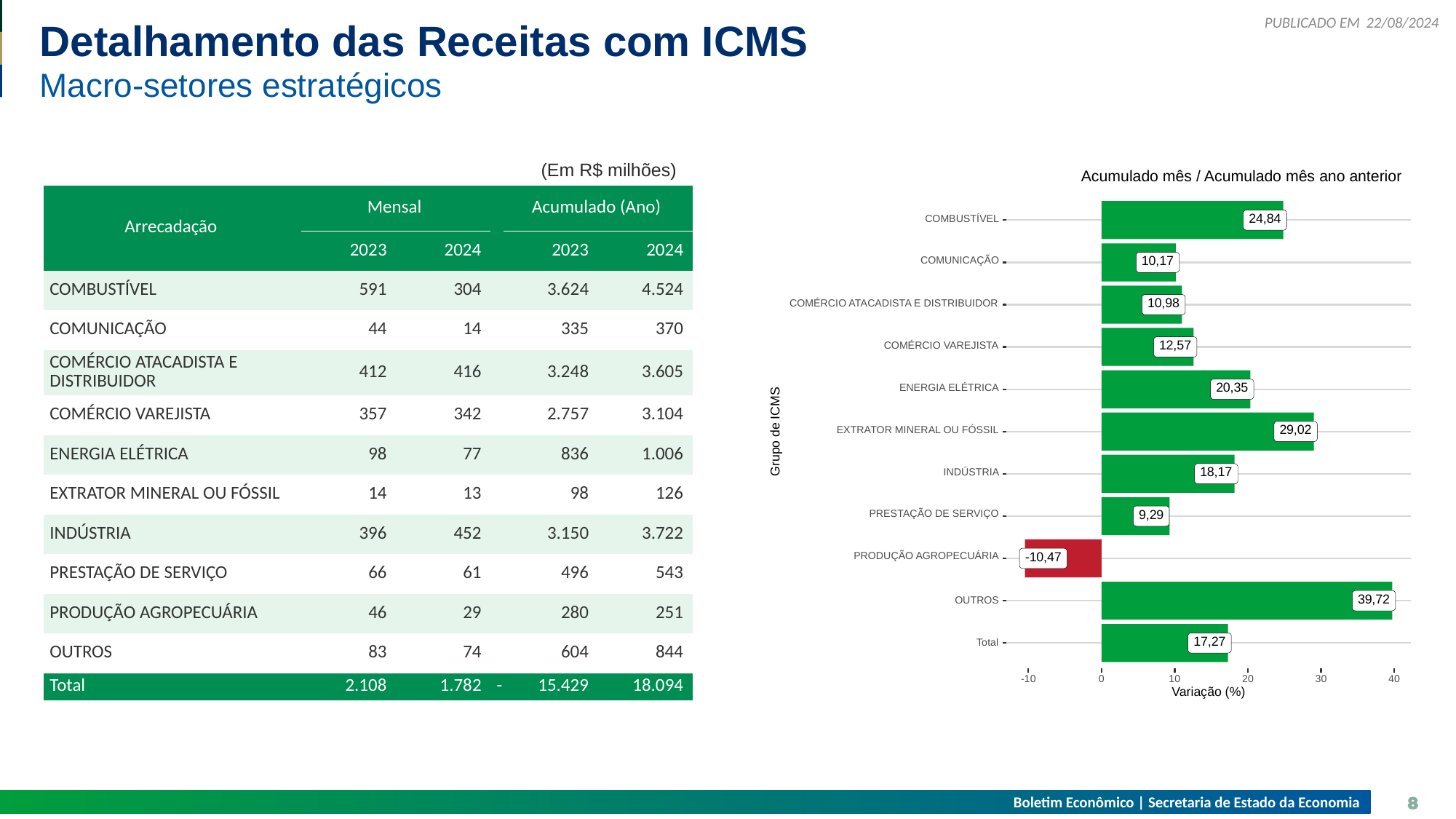

22/08/2024
# Detalhamento das Receitas com ICMS
Macro-setores estratégicos
(Em R$ milhões)

Acumulado mês / Acumulado mês ano anterior

24,84
COMBUSTÍVEL

COMUNICAÇÃO
10,17

10,98
COMÉRCIO ATACADISTA E DISTRIBUIDOR

12,57
COMÉRCIO VAREJISTA

20,35
ENERGIA ELÉTRICA

29,02
Grupo de ICMS
EXTRATOR MINERAL OU FÓSSIL

18,17
INDÚSTRIA

PRESTAÇÃO DE SERVIÇO
9,29

PRODUÇÃO AGROPECUÁRIA
-10,47

39,72
OUTROS

17,27
Total

30
-10
0
10
20
40
Variação (%)
| Arrecadação | Mensal | Mensal |  | Acumulado (Ano) | Acumulado (Ano) |
| --- | --- | --- | --- | --- | --- |
| Arrecadação | 2023 | 2024 |  | 2023 | 2024 |
| COMBUSTÍVEL | 591 | 304 |  | 3.624 | 4.524 |
| COMUNICAÇÃO | 44 | 14 |  | 335 | 370 |
| COMÉRCIO ATACADISTA E DISTRIBUIDOR | 412 | 416 |  | 3.248 | 3.605 |
| COMÉRCIO VAREJISTA | 357 | 342 |  | 2.757 | 3.104 |
| ENERGIA ELÉTRICA | 98 | 77 |  | 836 | 1.006 |
| EXTRATOR MINERAL OU FÓSSIL | 14 | 13 |  | 98 | 126 |
| INDÚSTRIA | 396 | 452 |  | 3.150 | 3.722 |
| PRESTAÇÃO DE SERVIÇO | 66 | 61 |  | 496 | 543 |
| PRODUÇÃO AGROPECUÁRIA | 46 | 29 |  | 280 | 251 |
| OUTROS | 83 | 74 |  | 604 | 844 |
| Total | 2.108 | 1.782 | - | 15.429 | 18.094 |
Boletim Econômico | Secretaria de Estado da Economia
8